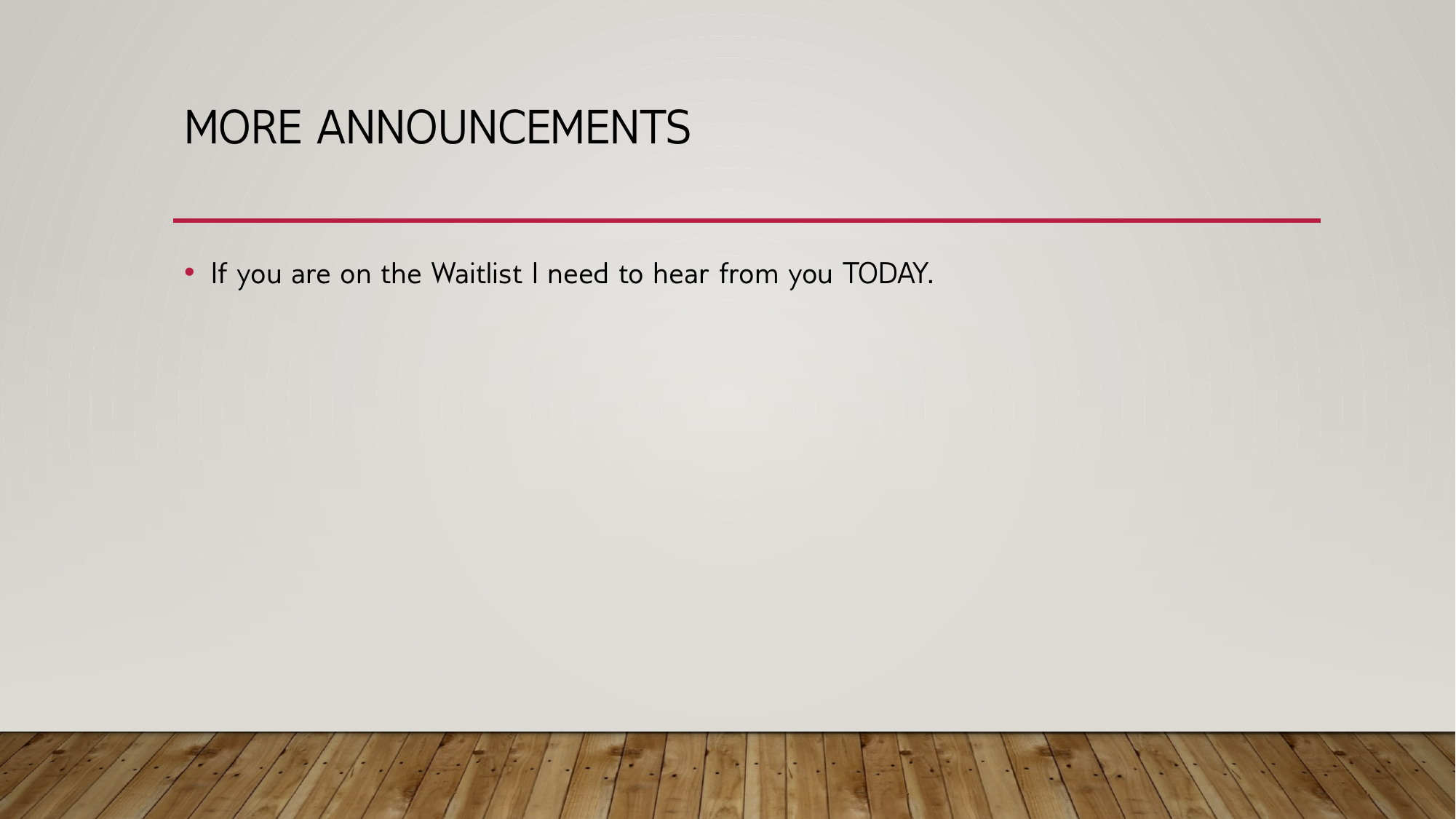

# More Announcements
If you are on the Waitlist I need to hear from you TODAY.